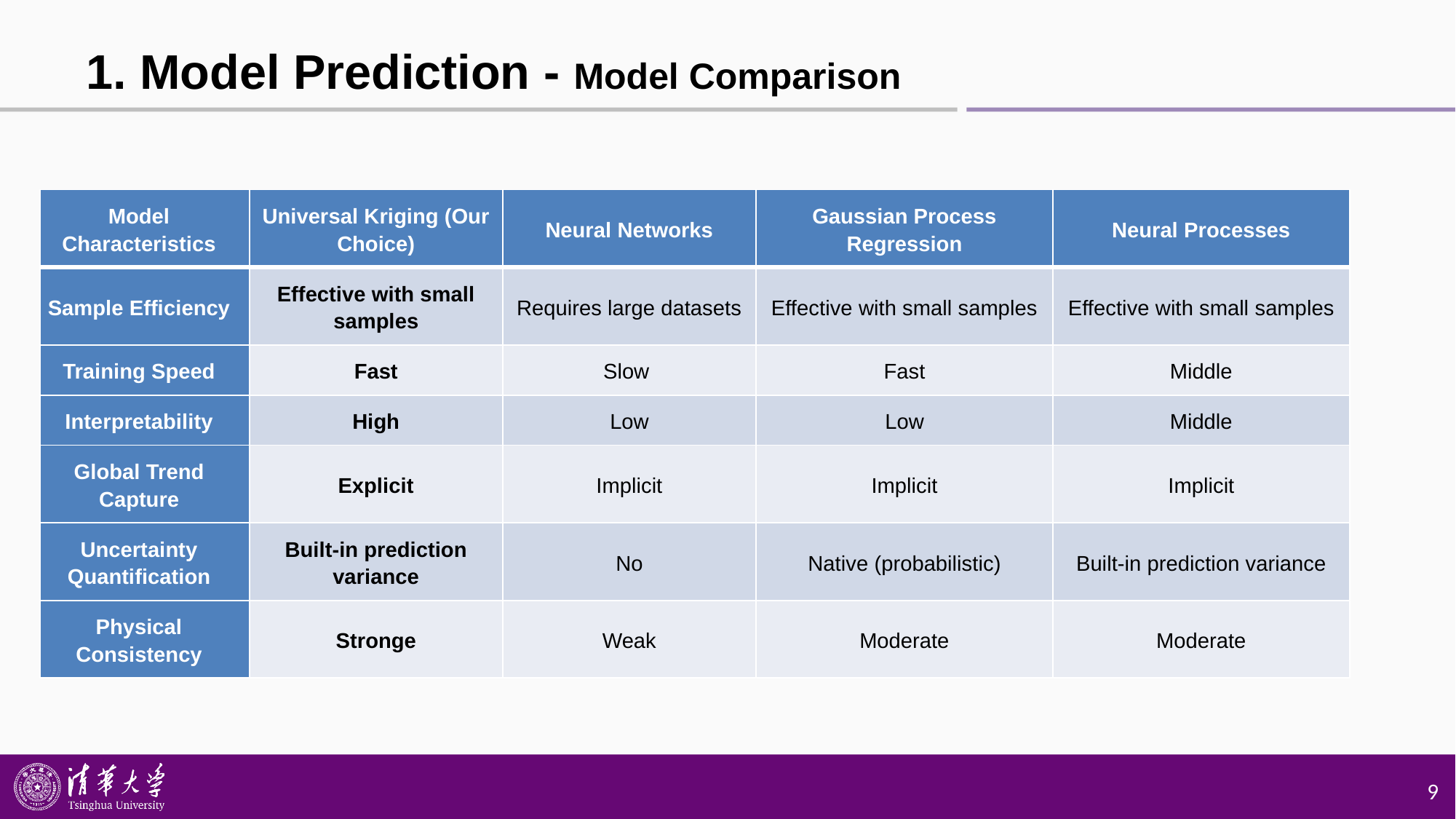

# 1. Model Prediction - Model Comparison
| Model Characteristics | Universal Kriging (Our Choice) | Neural Networks | Gaussian Process Regression | Neural Processes |
| --- | --- | --- | --- | --- |
| Sample Efficiency | Effective with small samples | Requires large datasets | Effective with small samples | Effective with small samples |
| Training Speed | Fast | Slow | Fast | Middle |
| Interpretability | High | Low | Low | Middle |
| Global Trend Capture | Explicit | Implicit | Implicit | Implicit |
| Uncertainty Quantification | Built-in prediction variance | No | Native (probabilistic) | Built-in prediction variance |
| Physical Consistency | Stronge | Weak | Moderate | Moderate |

9